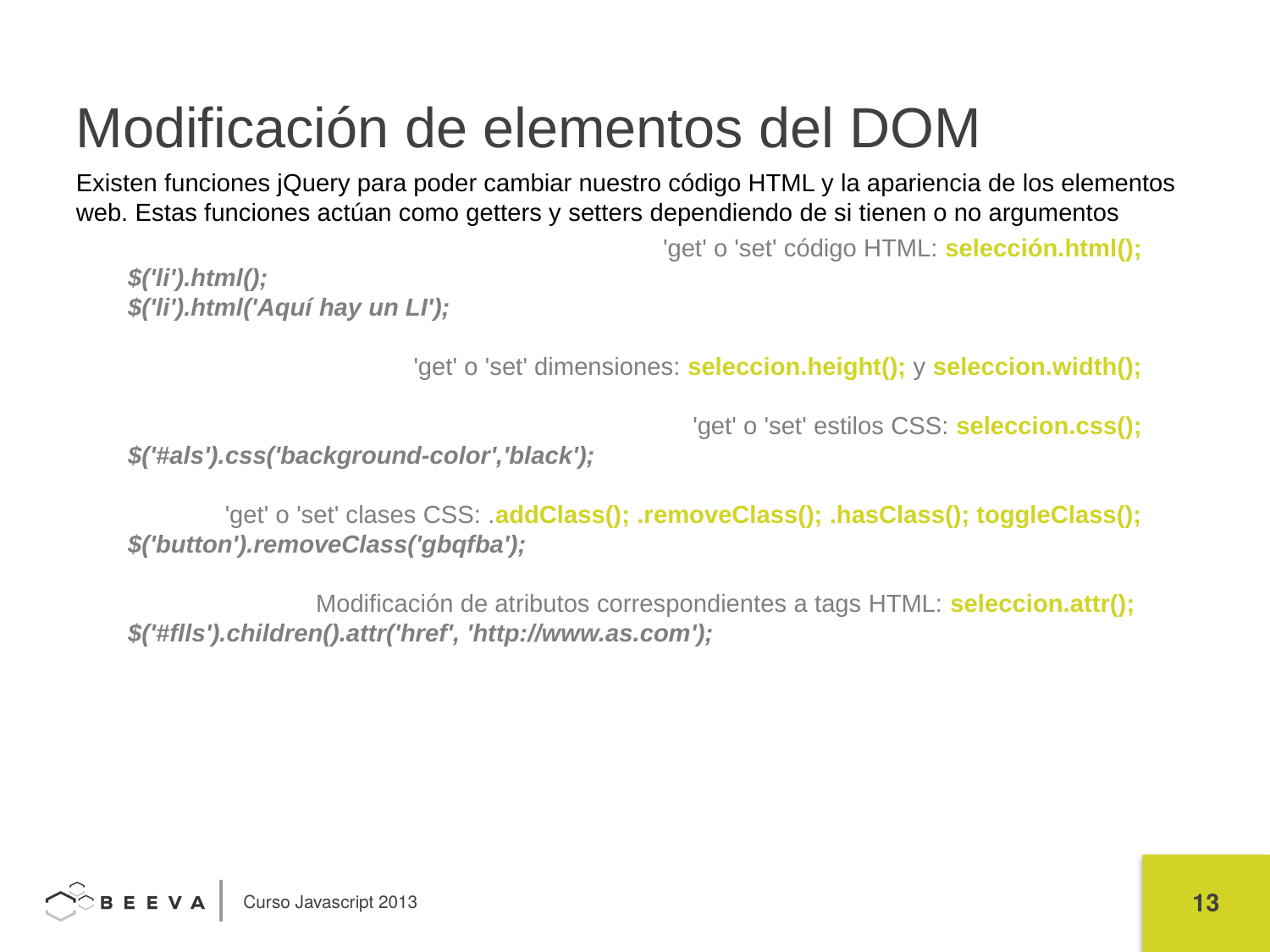

Modificación de elementos del DOM
Existen funciones jQuery para poder cambiar nuestro código HTML y la apariencia de los elementos web. Estas funciones actúan como getters y setters dependiendo de si tienen o no argumentos
'get' o 'set' código HTML: selección.html();
$('li').html();
$('li').html('Aquí hay un LI');

'get' o 'set' dimensiones: seleccion.height(); y seleccion.width();

'get' o 'set' estilos CSS: seleccion.css();
$('#als').css('background-color','black');

'get' o 'set' clases CSS: .addClass(); .removeClass(); .hasClass(); toggleClass();
$('button').removeClass('gbqfba');

Modificación de atributos correspondientes a tags HTML: seleccion.attr();
$('#flls').children().attr('href', 'http://www.as.com');